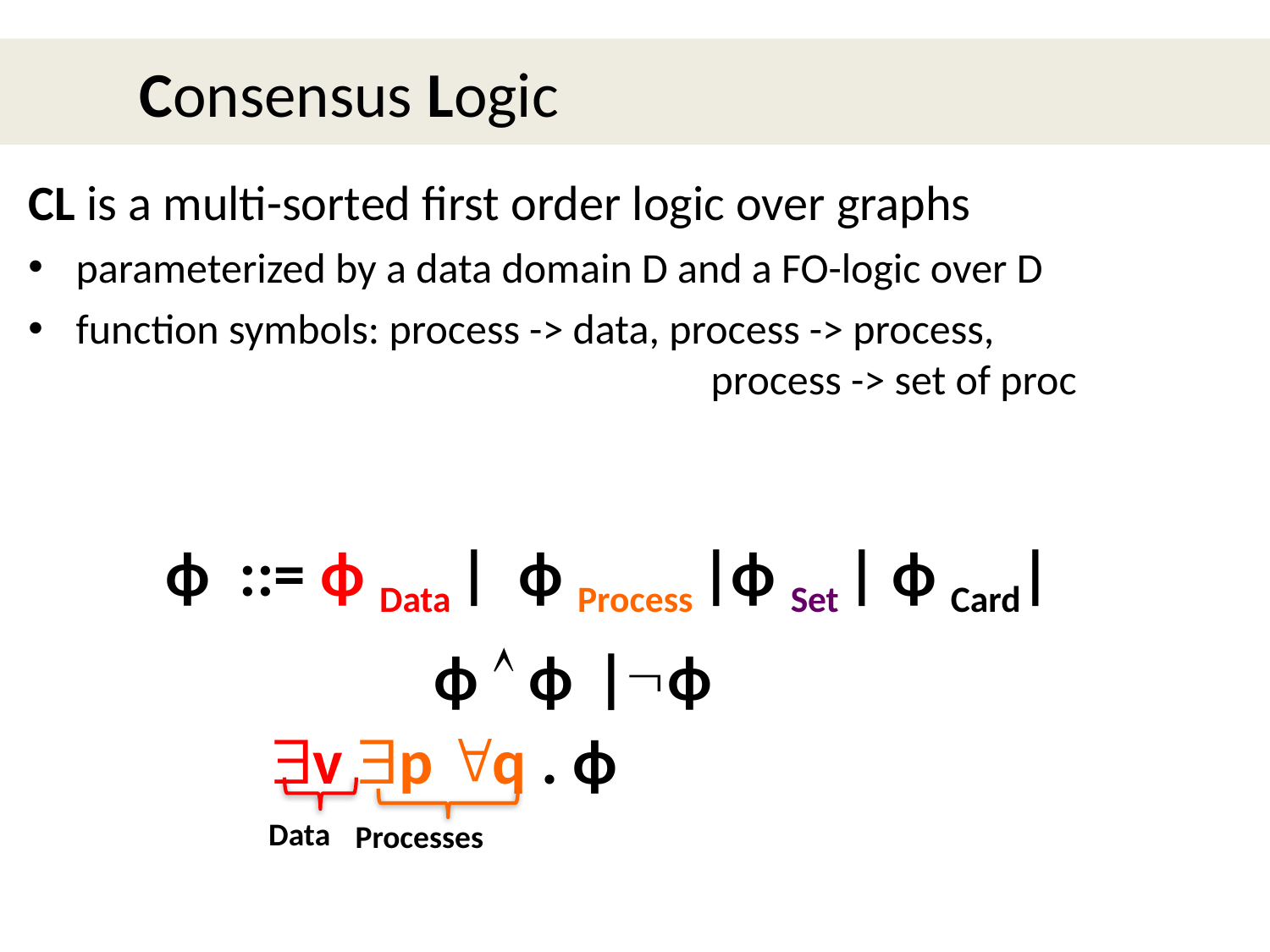

Consensus Logic
CL is a multi-sorted first order logic over graphs
parameterized by a data domain D and a FO-logic over D
function symbols: process -> data, process -> process,
					     process -> set of proc
ϕ  ::= ϕ Data |  ϕ Process |ϕ Set | ϕ Card|
		 ϕ ∧ ϕ  |¬ϕ
∃v ∃p ∀q . ϕ

Data
Processes